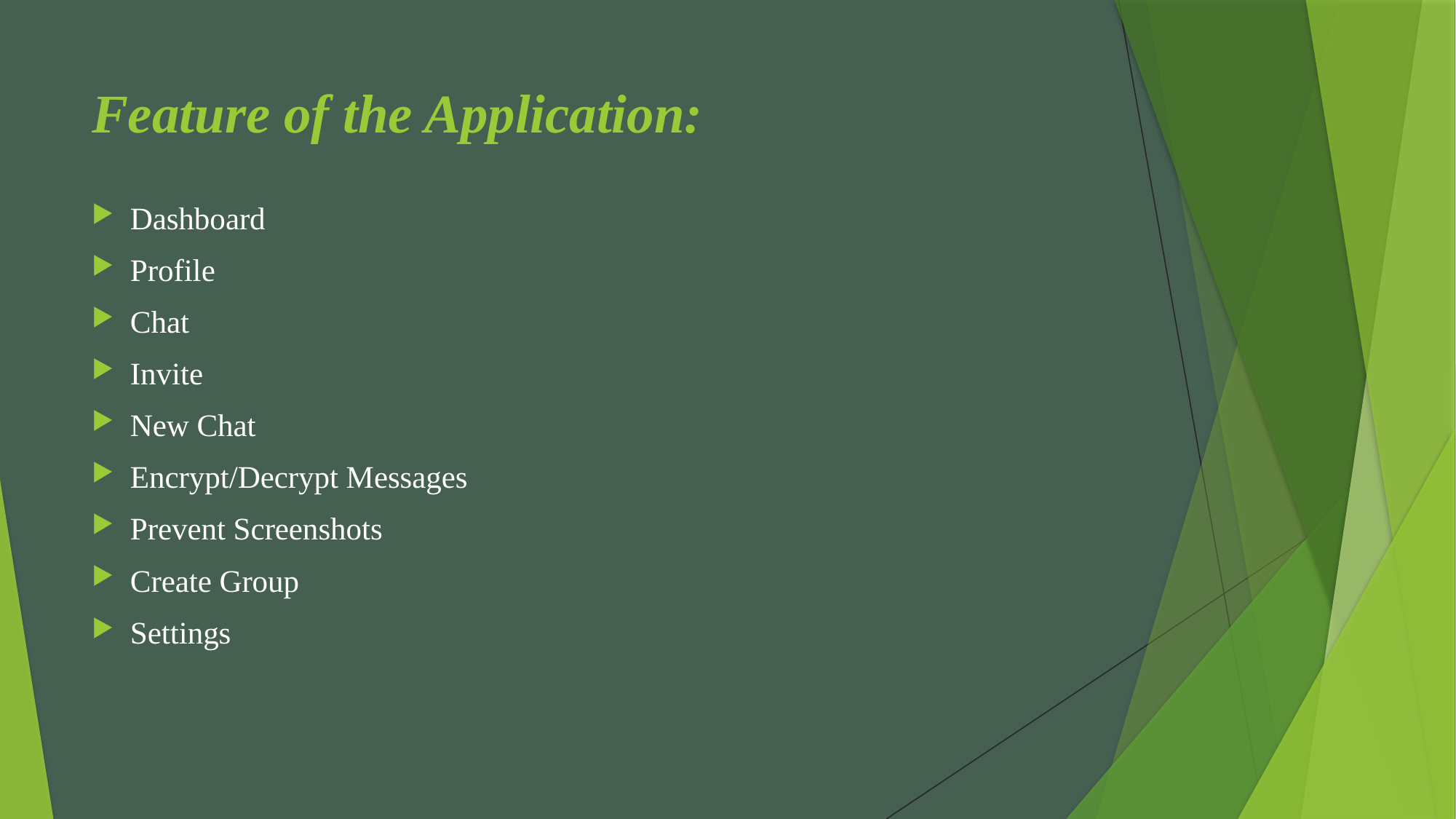

# Feature of the Application:
Dashboard
Profile
Chat
Invite
New Chat
Encrypt/Decrypt Messages
Prevent Screenshots
Create Group
Settings